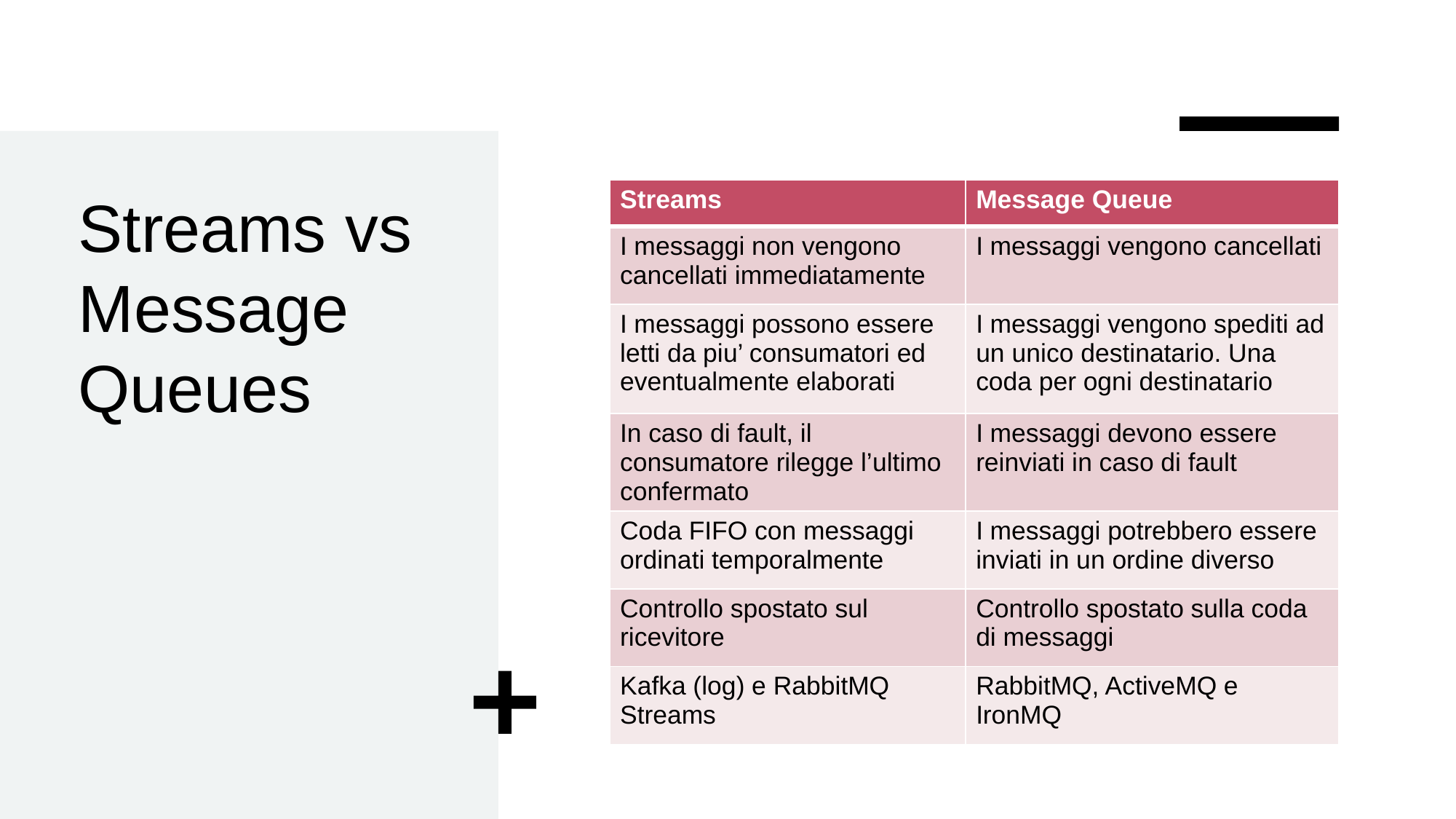

| Streams | Message Queue |
| --- | --- |
| I messaggi non vengono cancellati immediatamente | I messaggi vengono cancellati |
| I messaggi possono essere letti da piu’ consumatori ed eventualmente elaborati | I messaggi vengono spediti ad un unico destinatario. Una coda per ogni destinatario |
| In caso di fault, il consumatore rilegge l’ultimo confermato | I messaggi devono essere reinviati in caso di fault |
| Coda FIFO con messaggi ordinati temporalmente | I messaggi potrebbero essere inviati in un ordine diverso |
| Controllo spostato sul ricevitore | Controllo spostato sulla coda di messaggi |
| Kafka (log) e RabbitMQ Streams | RabbitMQ, ActiveMQ e IronMQ |
# Streams vs Message Queues